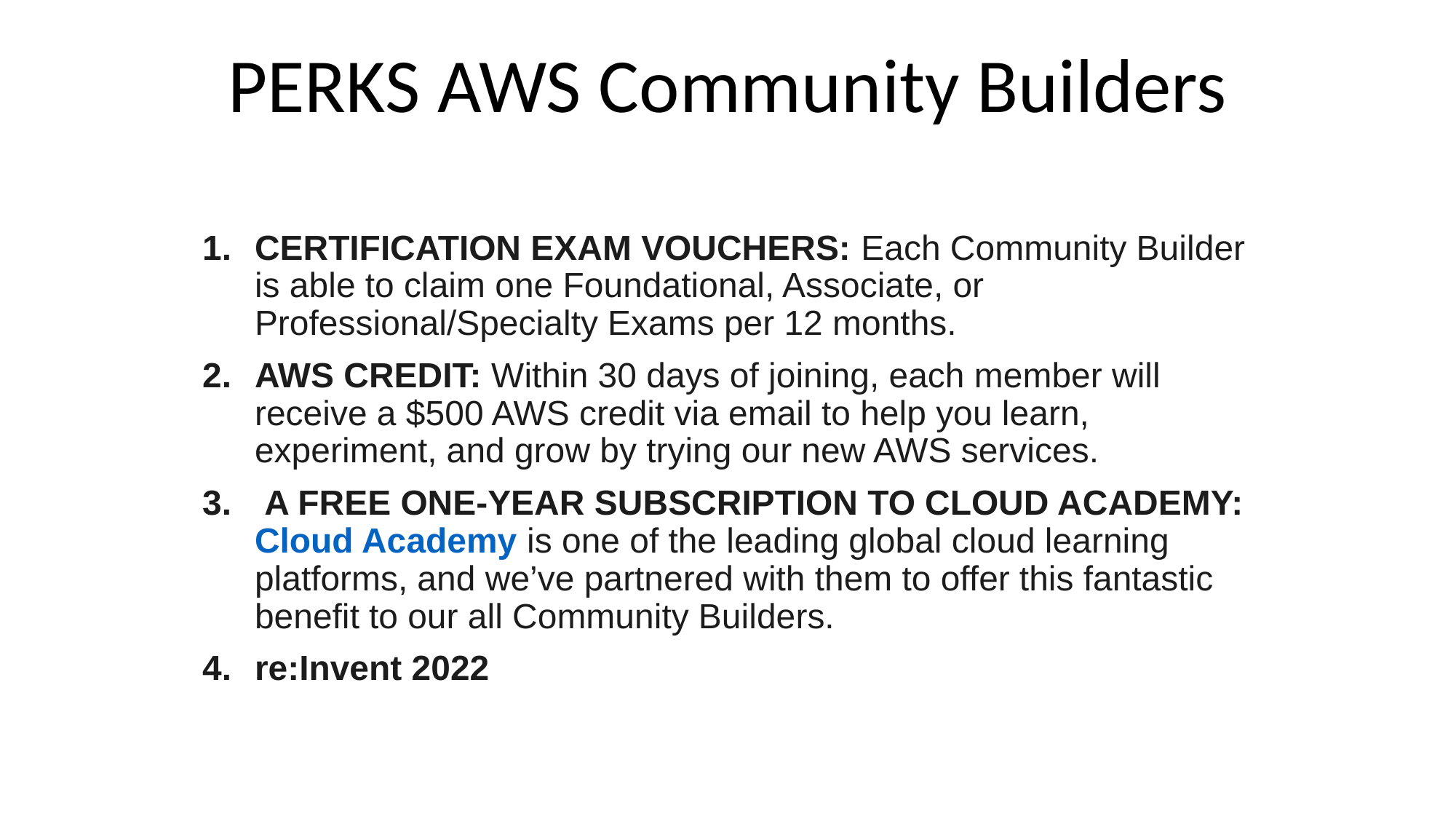

# PERKS AWS Community Builders

CERTIFICATION EXAM VOUCHERS: Each Community Builder is able to claim one Foundational, Associate, or Professional/Specialty Exams per 12 months.
AWS CREDIT: Within 30 days of joining, each member will receive a $500 AWS credit via email to help you learn, experiment, and grow by trying our new AWS services.
 A FREE ONE-YEAR SUBSCRIPTION TO CLOUD ACADEMY: Cloud Academy is one of the leading global cloud learning platforms, and we’ve partnered with them to offer this fantastic benefit to our all Community Builders.
re:Invent 2022